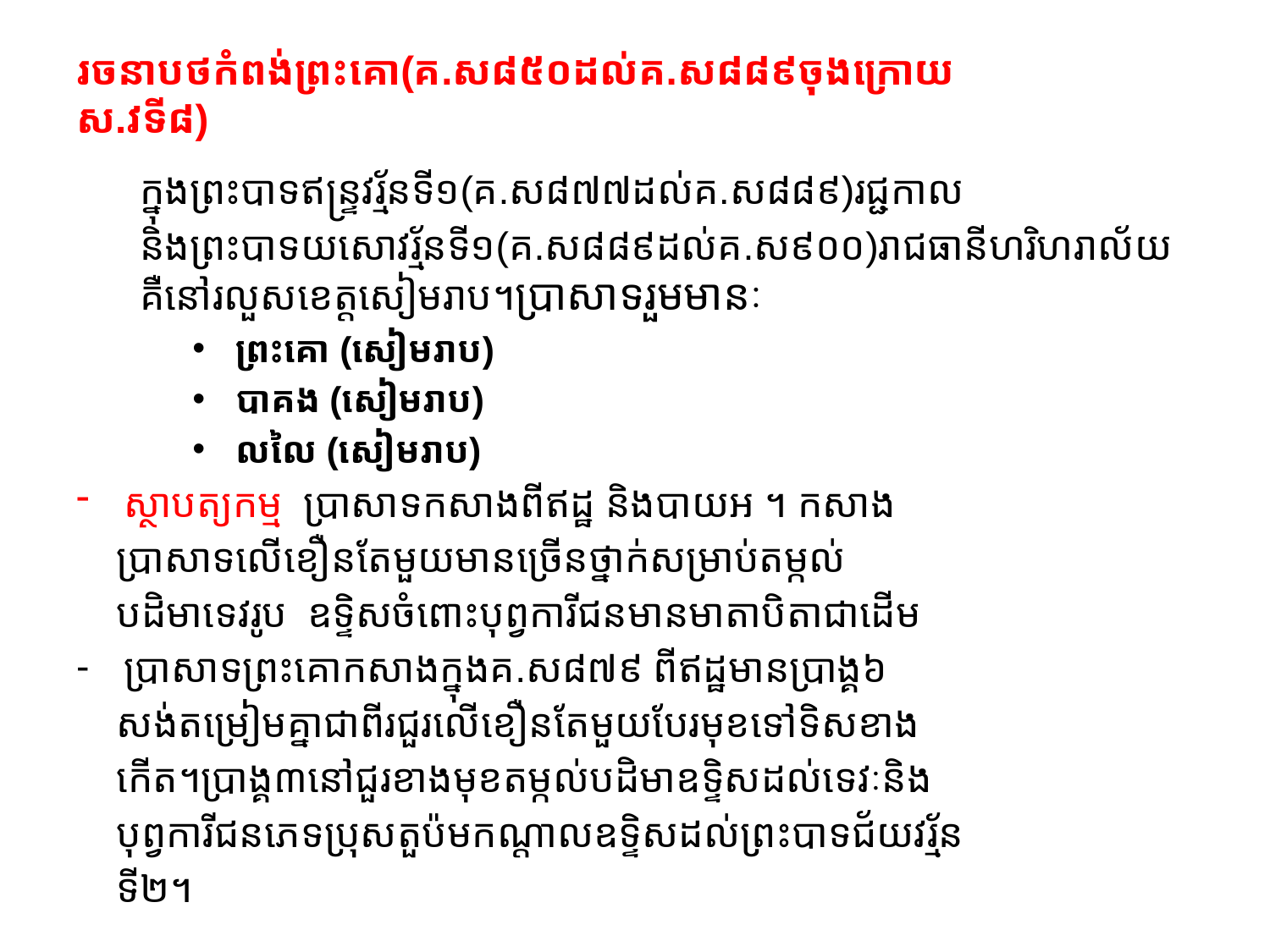

# រចនាបថកំពង់ព្រះគោ(គ.ស៨៥០ដល់គ.ស៨៨៩ចុងក្រោយ ស.វទី៨)
ក្នុងព្រះបាទឥន្រ្ទវរ្ម័នទី១(គ.ស៨៧៧ដល់គ.ស៨៨៩)រជ្ជកាល
និងព្រះបាទយសោវរ្ម័នទី១(គ.ស៨៨៩ដល់គ.ស៩០០)រាជធានីហរិហរាល័យគឺនៅរលួសខេត្តសៀមរាប។ប្រាសាទរួមមានៈ
ព្រះគោ (សៀមរាប)
បាគង (សៀមរាប)
លលៃ (សៀមរាប)
ស្ថាបត្យកម្ម  ប្រាសាទកសាងពីឥដ្ឋ និងបាយអ ។ កសាង
    ប្រាសាទលើខឿនតែមួយមានច្រើនថ្នាក់សម្រាប់តម្កល់
    បដិមាទេវរូប  ឧទ្ទិសចំពោះបុព្វការីជនមានមាតាបិតាជាដើម
ប្រាសាទព្រះគោកសាងក្នុងគ.ស៨៧៩ ពីឥដ្ឋមានប្រាង្គ៦
    សង់តម្រៀមគ្នាជាពីរជួរលើខឿនតែមួយបែរមុខទៅទិសខាង
    កើត។ប្រាង្គ៣នៅជួរខាងមុខតម្កល់បដិមាឧទ្ទិសដល់ទេវៈនិង
    បុព្វការីជនភេទប្រុសតួប៉មកណ្តាលឧទ្ទិសដល់ព្រះបាទជ័យវរ្ម័ន
    ទី២។